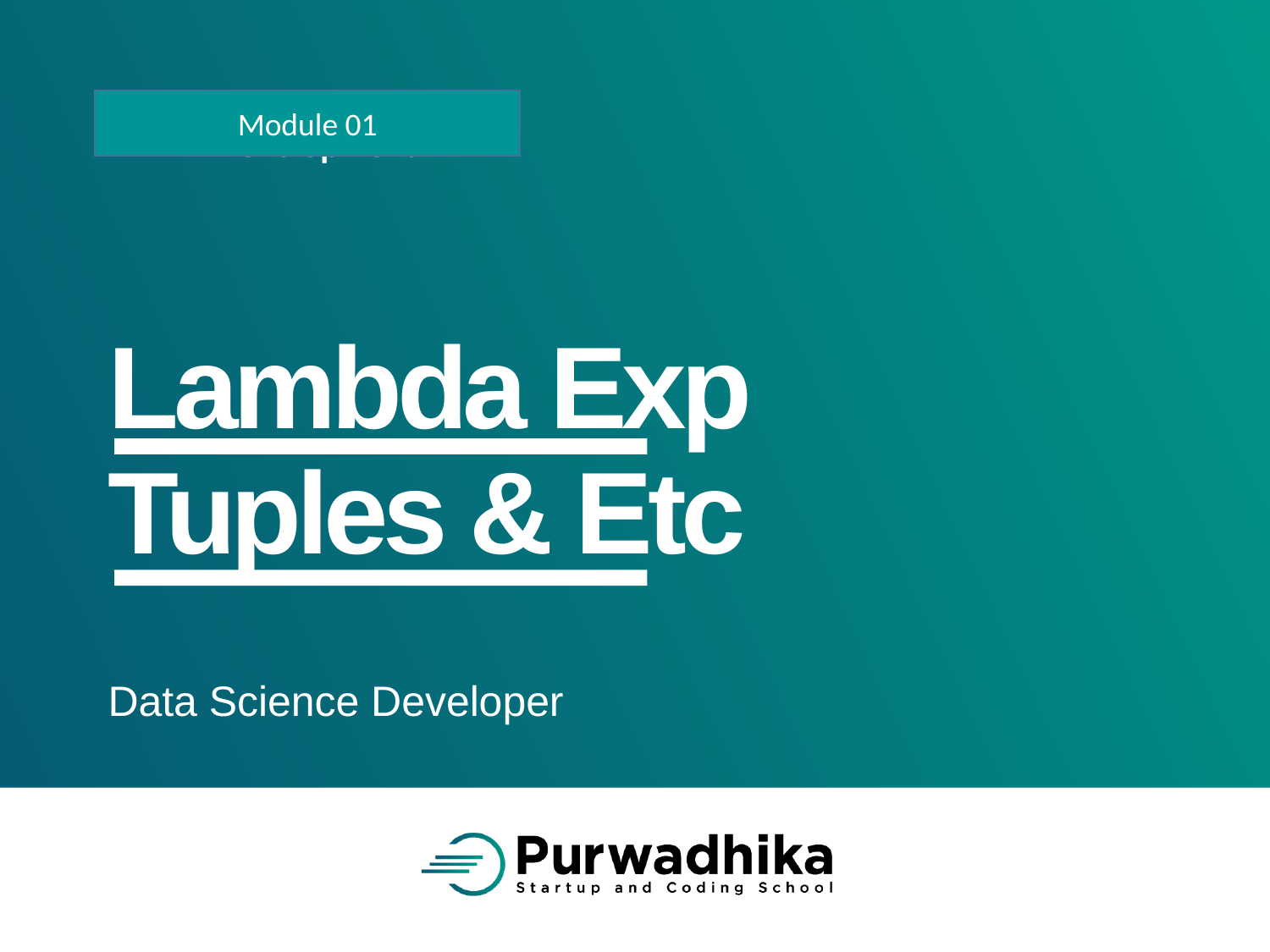

Module 01
# Lambda Exp Tuples & Etc

Data Science Developer